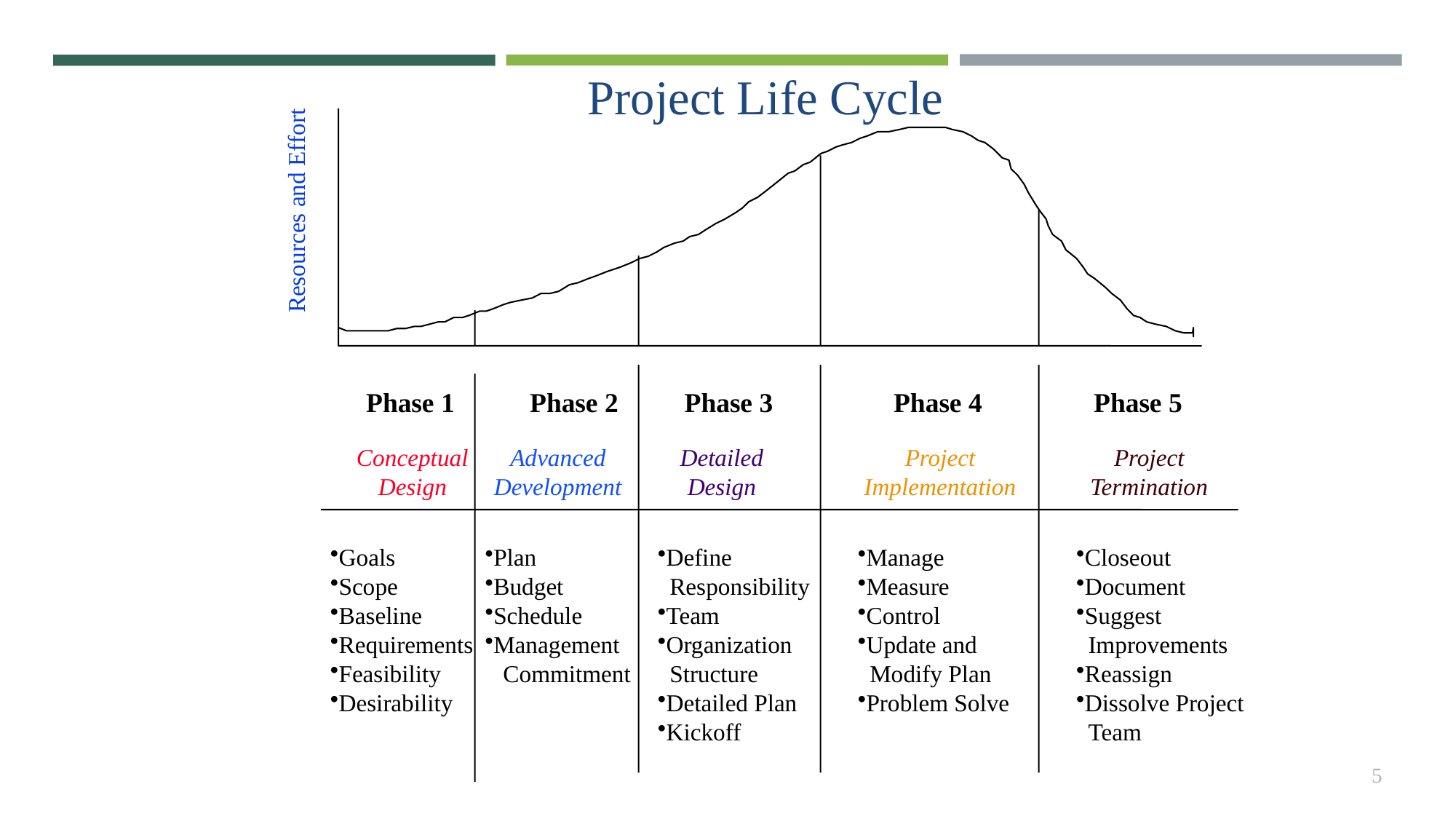

Project Life Cycle

Resources and Effort

Phase 1
Phase 2
Phase 3
Phase 4
Phase 5
Project
Termination
Conceptual
Design
Advanced
Development
Detailed
Design
Project
Implementation

Goals
Scope
Baseline
Requirements
Feasibility
Desirability
Plan
Budget
Schedule
Management
   Commitment
Manage
Measure
Control
Update and
  Modify Plan
Problem Solve
Define
  Responsibility
Team
Organization
  Structure
Detailed Plan
Kickoff
Closeout
Document
Suggest
  Improvements
Reassign
Dissolve Project
  Team
5